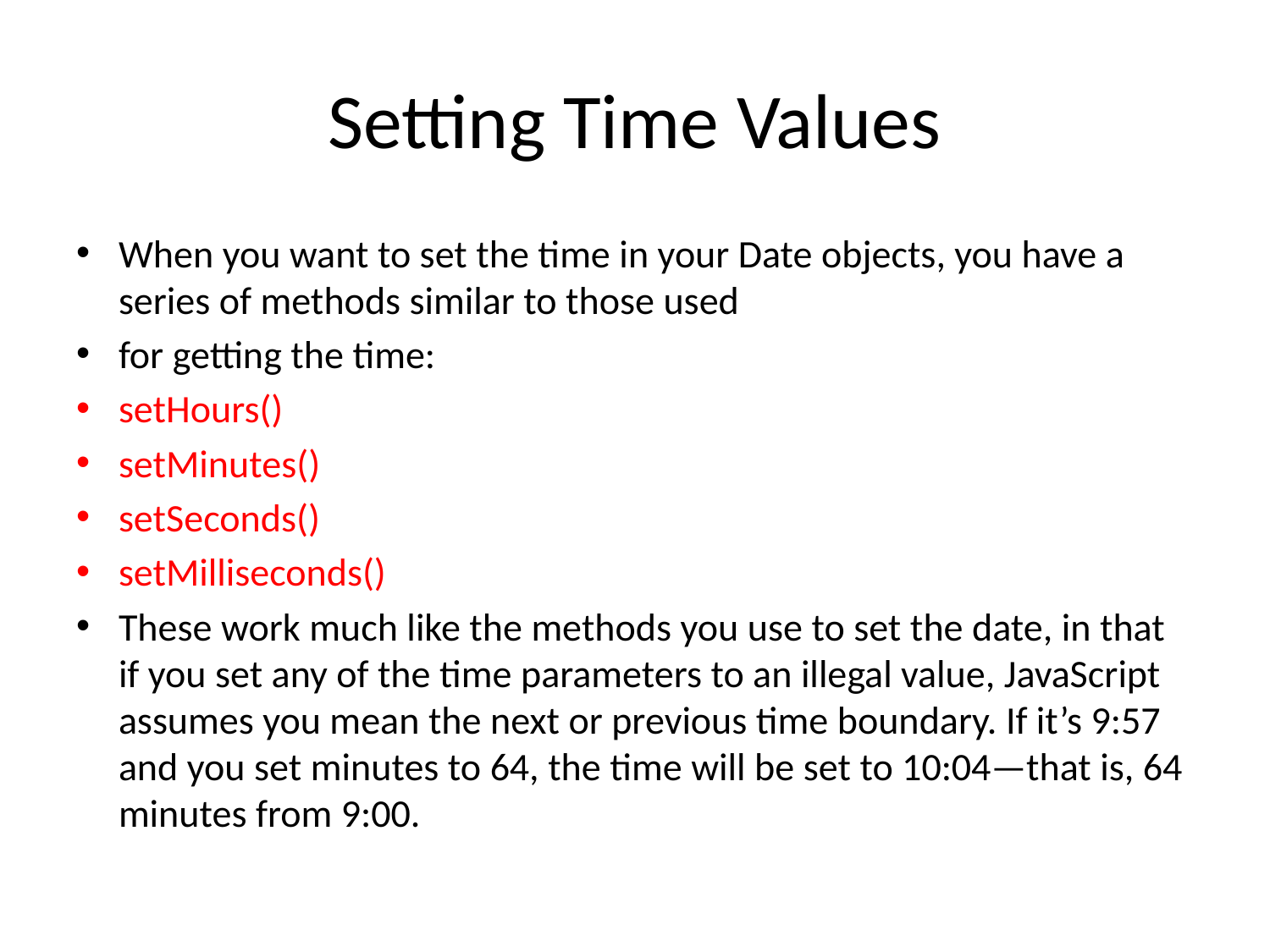

# Setting Time Values
When you want to set the time in your Date objects, you have a series of methods similar to those used
for getting the time:
setHours()
setMinutes()
setSeconds()
setMilliseconds()
These work much like the methods you use to set the date, in that if you set any of the time parameters to an illegal value, JavaScript assumes you mean the next or previous time boundary. If it’s 9:57 and you set minutes to 64, the time will be set to 10:04—that is, 64 minutes from 9:00.